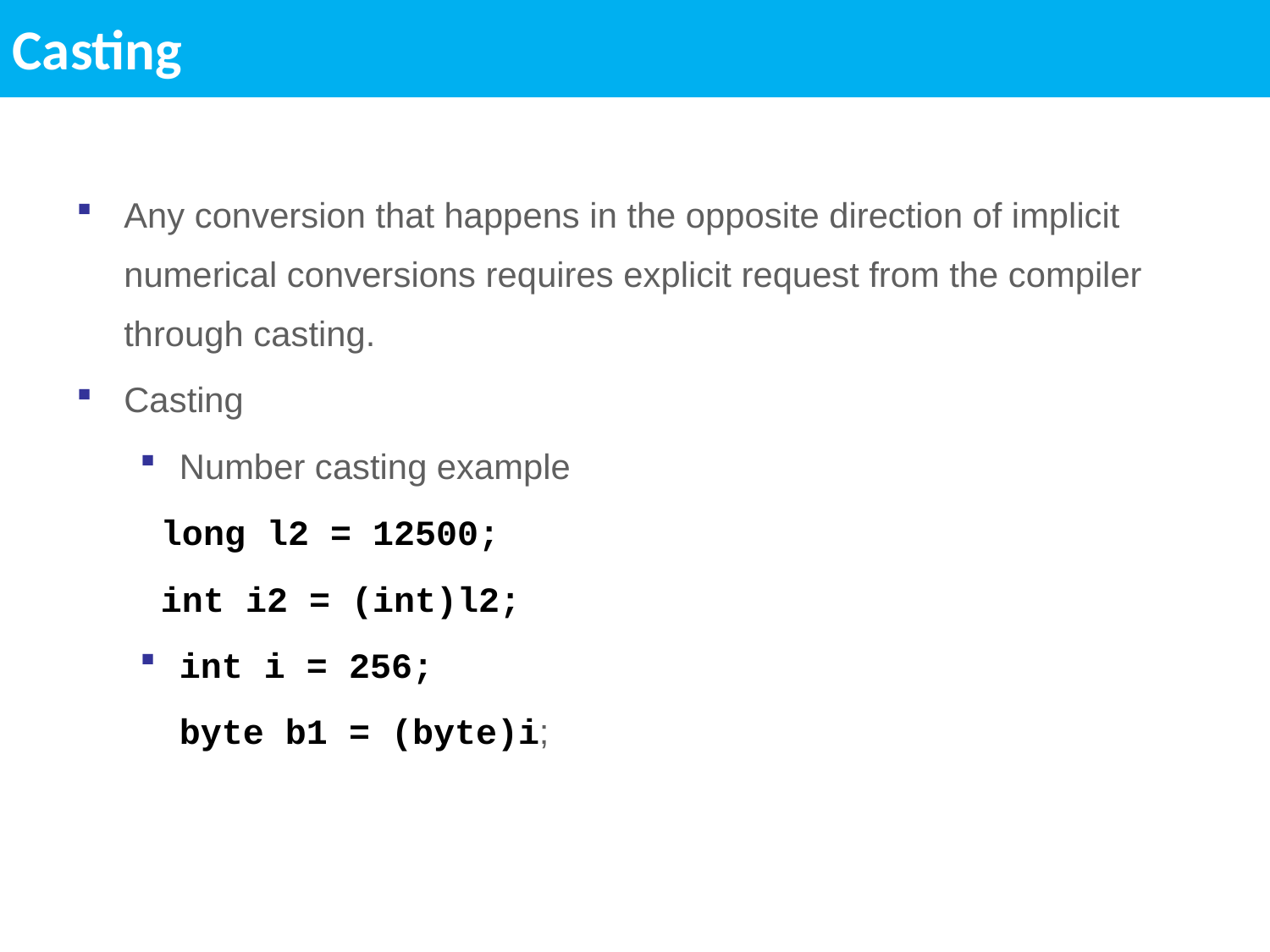

Casting

Any conversion that happens in the opposite direction of implicit numerical conversions requires explicit request from the compiler through casting.
Casting
Number casting example
 long l2 = 12500;
 int i2 = (int)l2;
int i = 256;
	byte b1 = (byte)i;